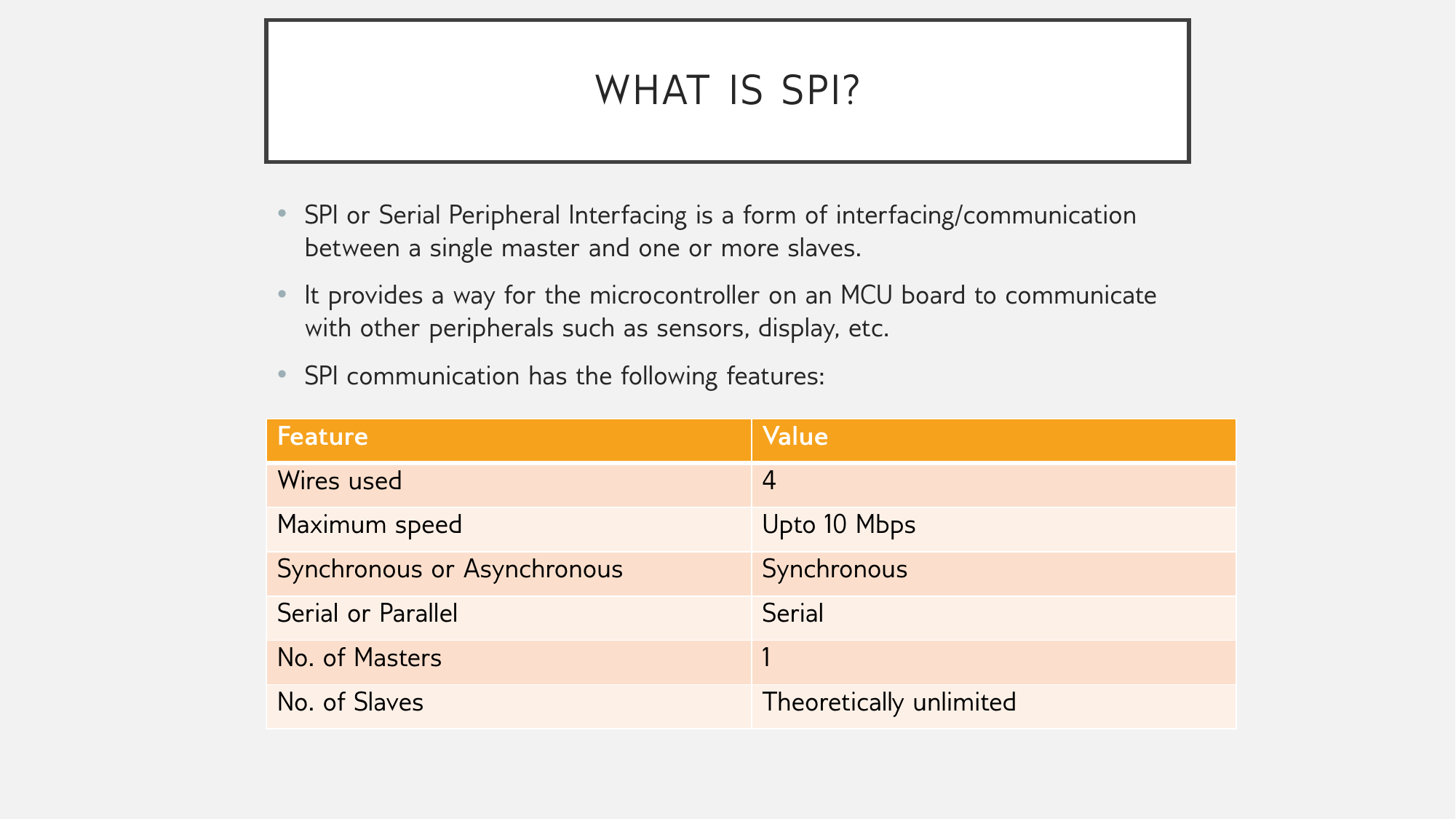

# What is SPI?
SPI or Serial Peripheral Interfacing is a form of interfacing/communication between a single master and one or more slaves.
It provides a way for the microcontroller on an MCU board to communicate with other peripherals such as sensors, display, etc.
SPI communication has the following features:

| Feature | Value |
| --- | --- |
| Wires used | 4 |
| Maximum speed | Upto 10 Mbps |
| Synchronous or Asynchronous | Synchronous |
| Serial or Parallel | Serial |
| No. of Masters | 1 |
| No. of Slaves | Theoretically unlimited |